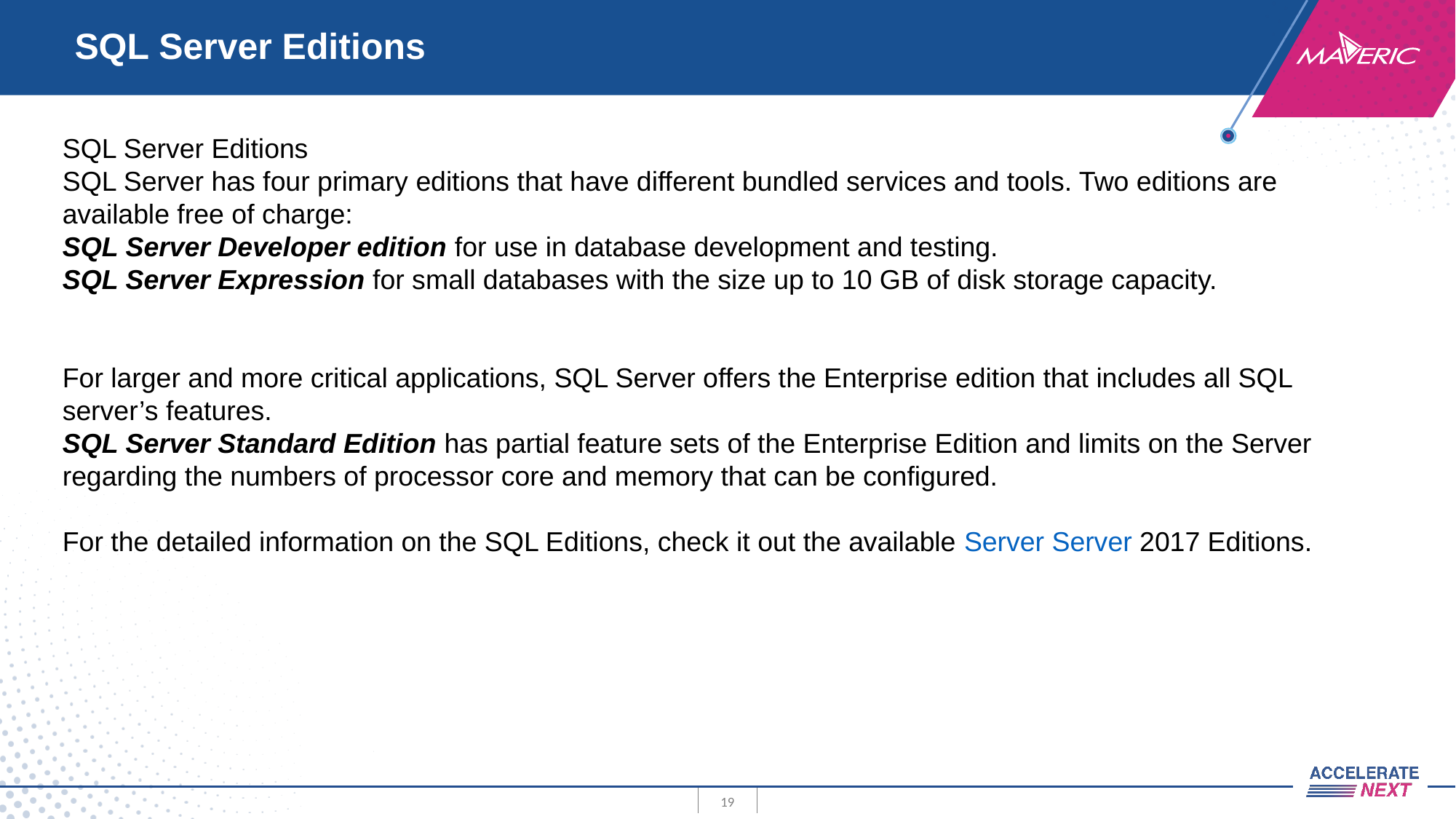

# SQL Server Editions
SQL Server Editions
SQL Server has four primary editions that have different bundled services and tools. Two editions are available free of charge:
SQL Server Developer edition for use in database development and testing.
SQL Server Expression for small databases with the size up to 10 GB of disk storage capacity.

For larger and more critical applications, SQL Server offers the Enterprise edition that includes all SQL server’s features.
SQL Server Standard Edition has partial feature sets of the Enterprise Edition and limits on the Server regarding the numbers of processor core and memory that can be configured.

For the detailed information on the SQL Editions, check it out the available Server Server 2017 Editions.
19